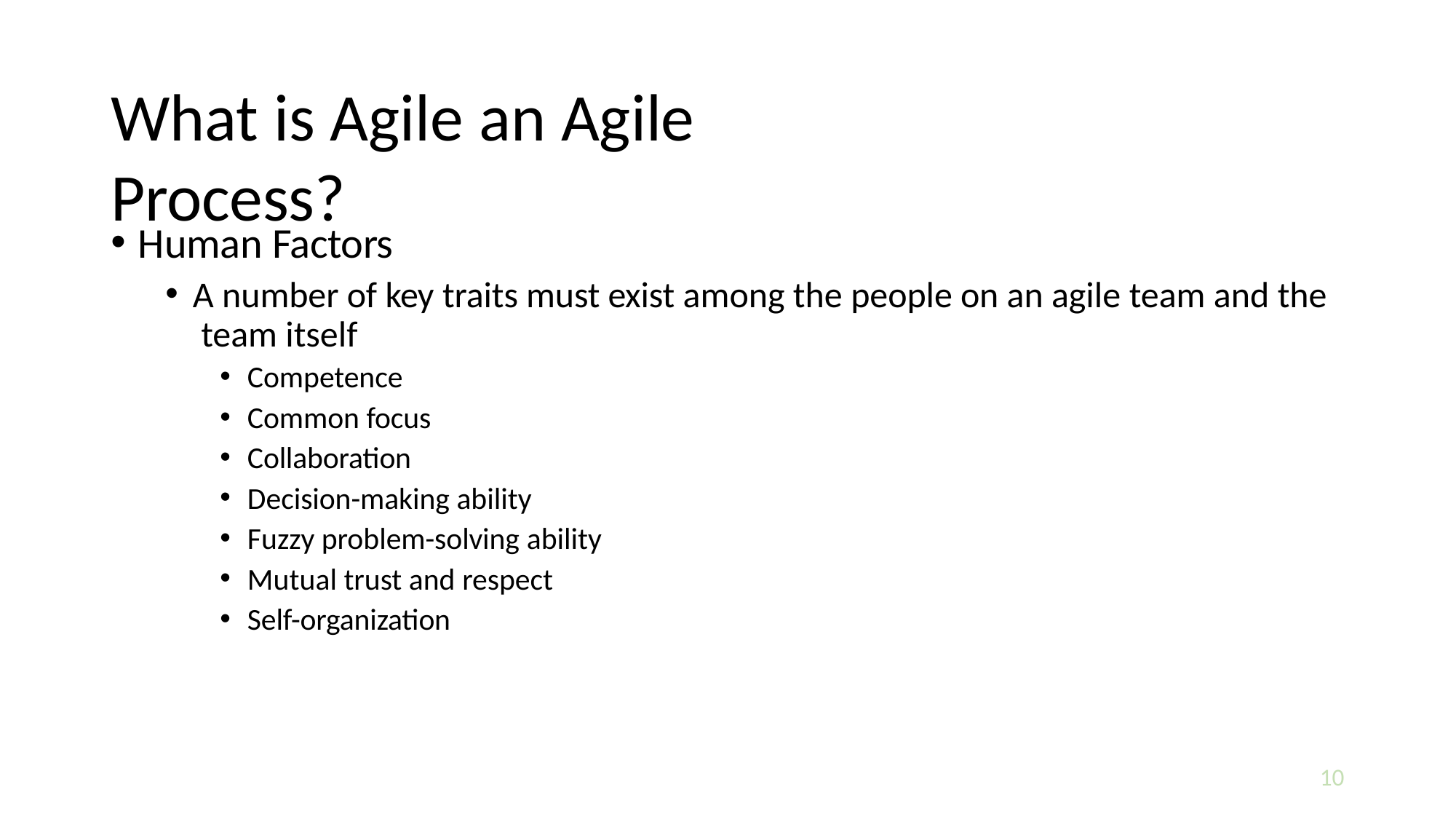

# What is Agile an Agile Process?
Human Factors
A number of key traits must exist among the people on an agile team and the  team itself
Competence
Common focus
Collaboration
Decision-making ability
Fuzzy problem-solving ability
Mutual trust and respect
Self-organization
10